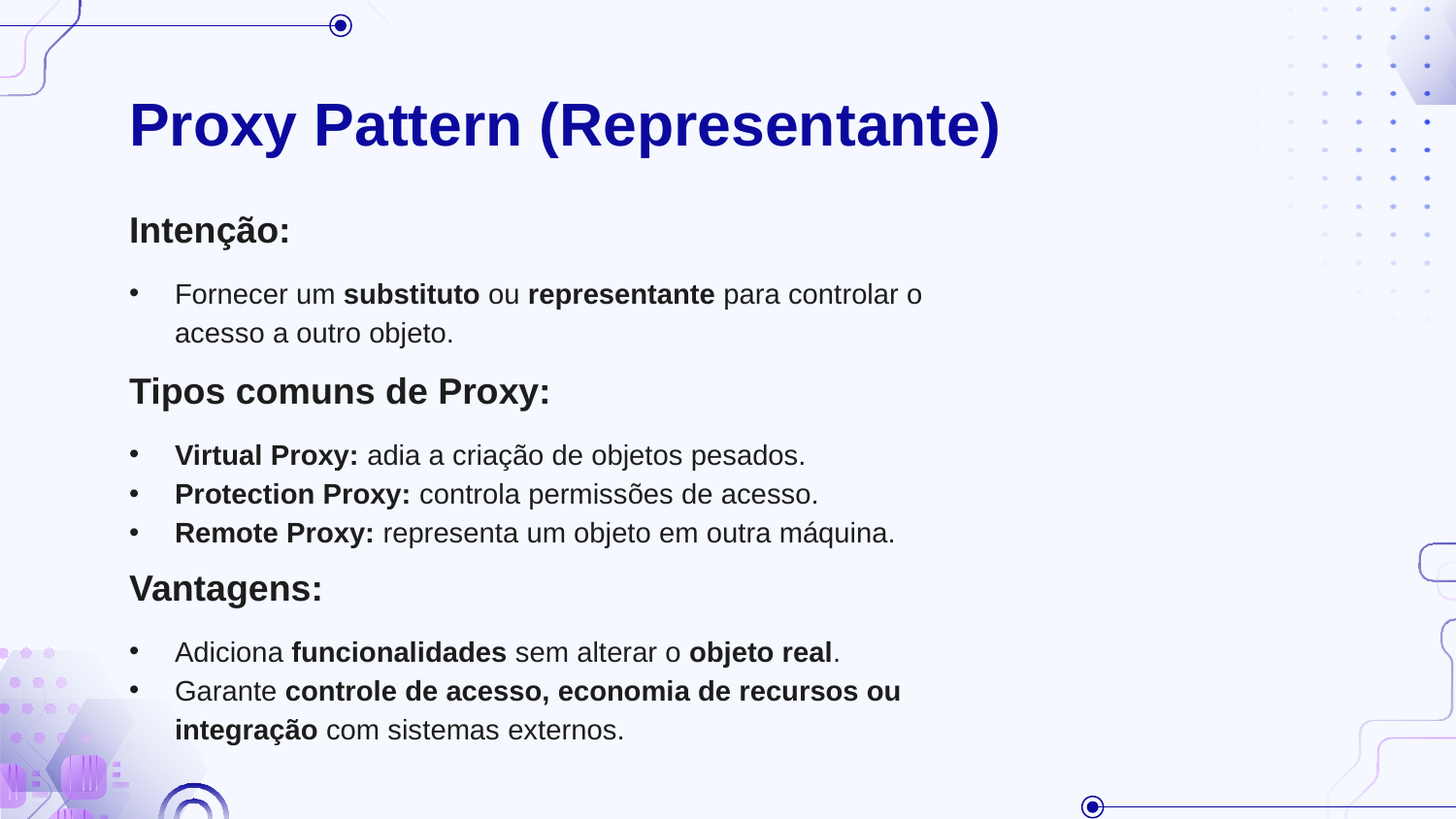

# Proxy Pattern (Representante)
Intenção:
Fornecer um substituto ou representante para controlar o acesso a outro objeto.
Tipos comuns de Proxy:
Virtual Proxy: adia a criação de objetos pesados.
Protection Proxy: controla permissões de acesso.
Remote Proxy: representa um objeto em outra máquina.
Vantagens:
Adiciona funcionalidades sem alterar o objeto real.
Garante controle de acesso, economia de recursos ou integração com sistemas externos.